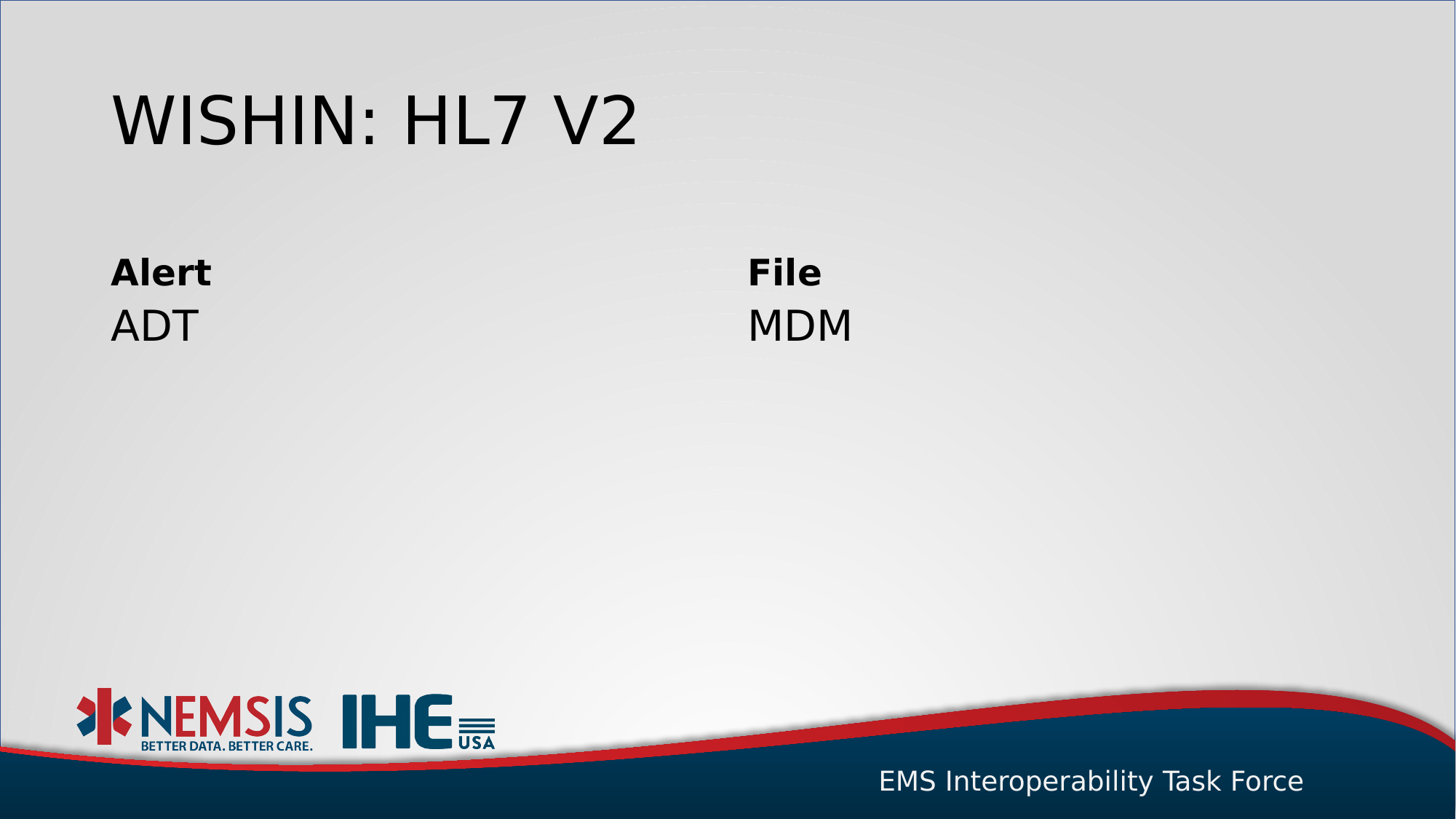

# WISHIN: HL7 V2
Alert
File
ADT
MDM